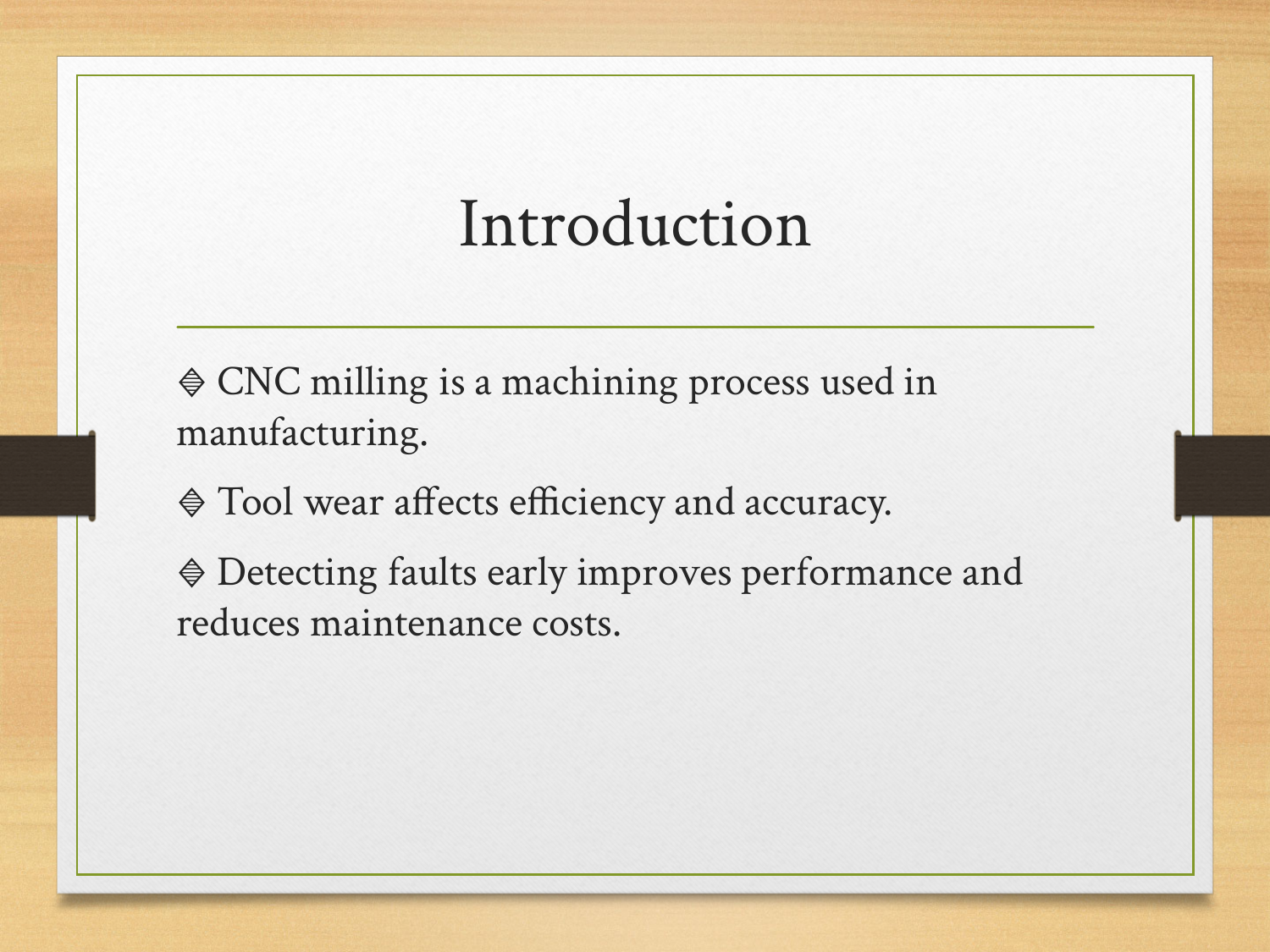

# Introduction
🔹 CNC milling is a machining process used in manufacturing.
🔹 Tool wear affects efficiency and accuracy.
🔹 Detecting faults early improves performance and reduces maintenance costs.